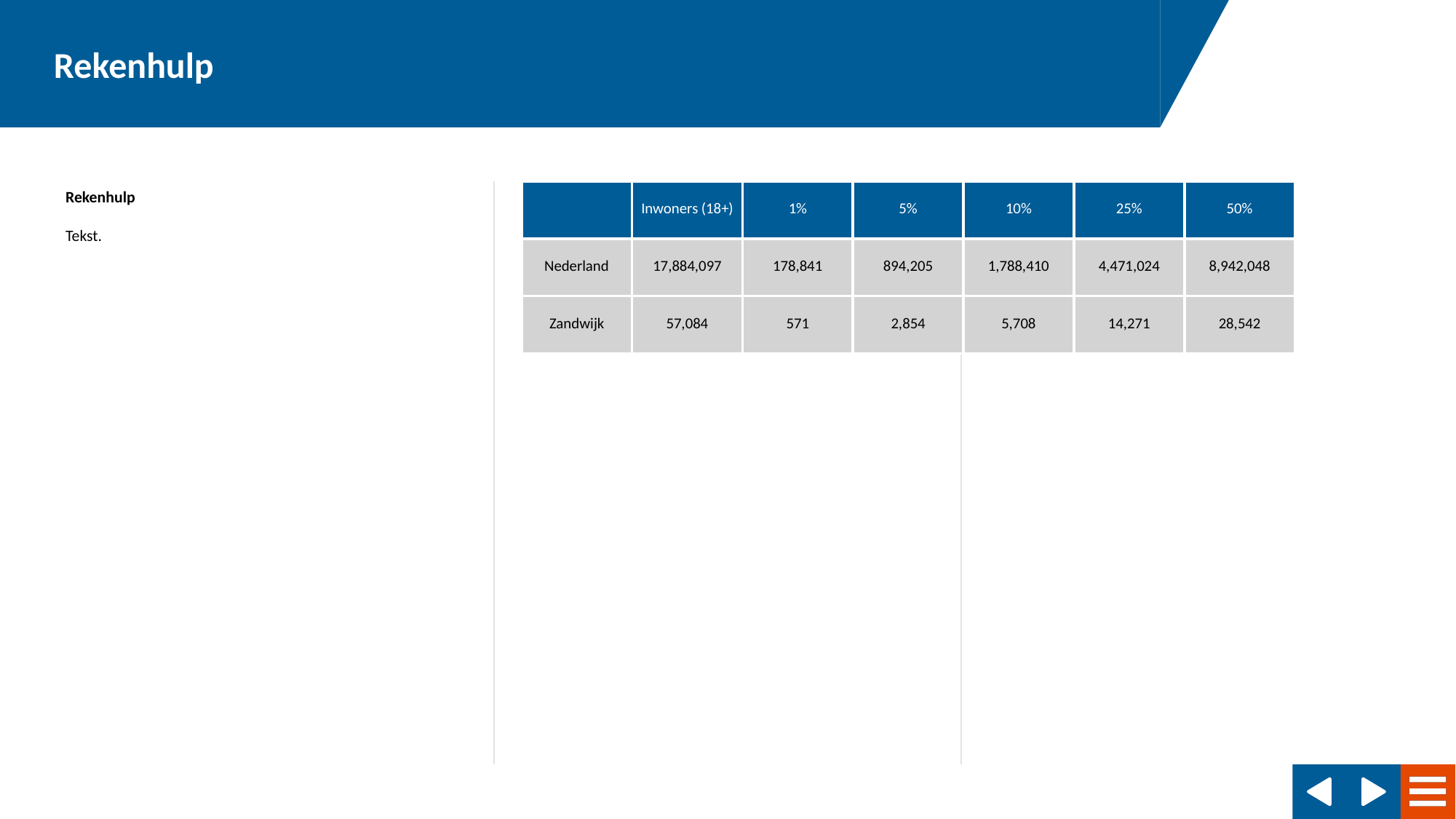

|  | Inwoners (18+) | 1% | 5% | 10% | 25% | 50% |
| --- | --- | --- | --- | --- | --- | --- |
| Nederland | 17,884,097 | 178,841 | 894,205 | 1,788,410 | 4,471,024 | 8,942,048 |
| Zandwijk | 57,084 | 571 | 2,854 | 5,708 | 14,271 | 28,542 |